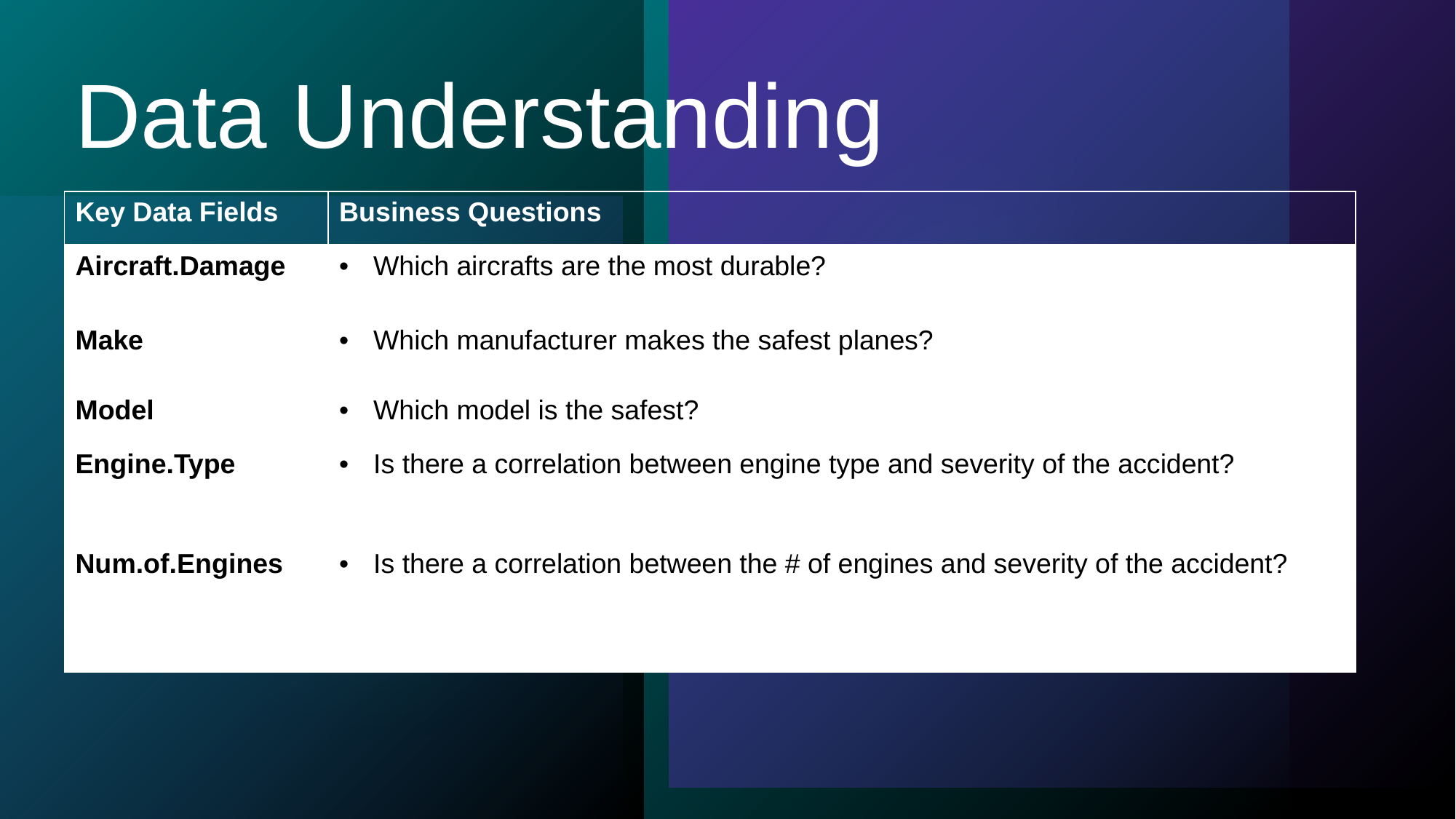

# Data Understanding
| Key Data Fields | Business Questions |
| --- | --- |
| Aircraft.Damage | Which aircrafts are the most durable? |
| Make | Which manufacturer makes the safest planes? |
| Model | Which model is the safest? |
| Engine.Type | Is there a correlation between engine type and severity of the accident? |
| Num.of.Engines | Is there a correlation between the # of engines and severity of the accident? |